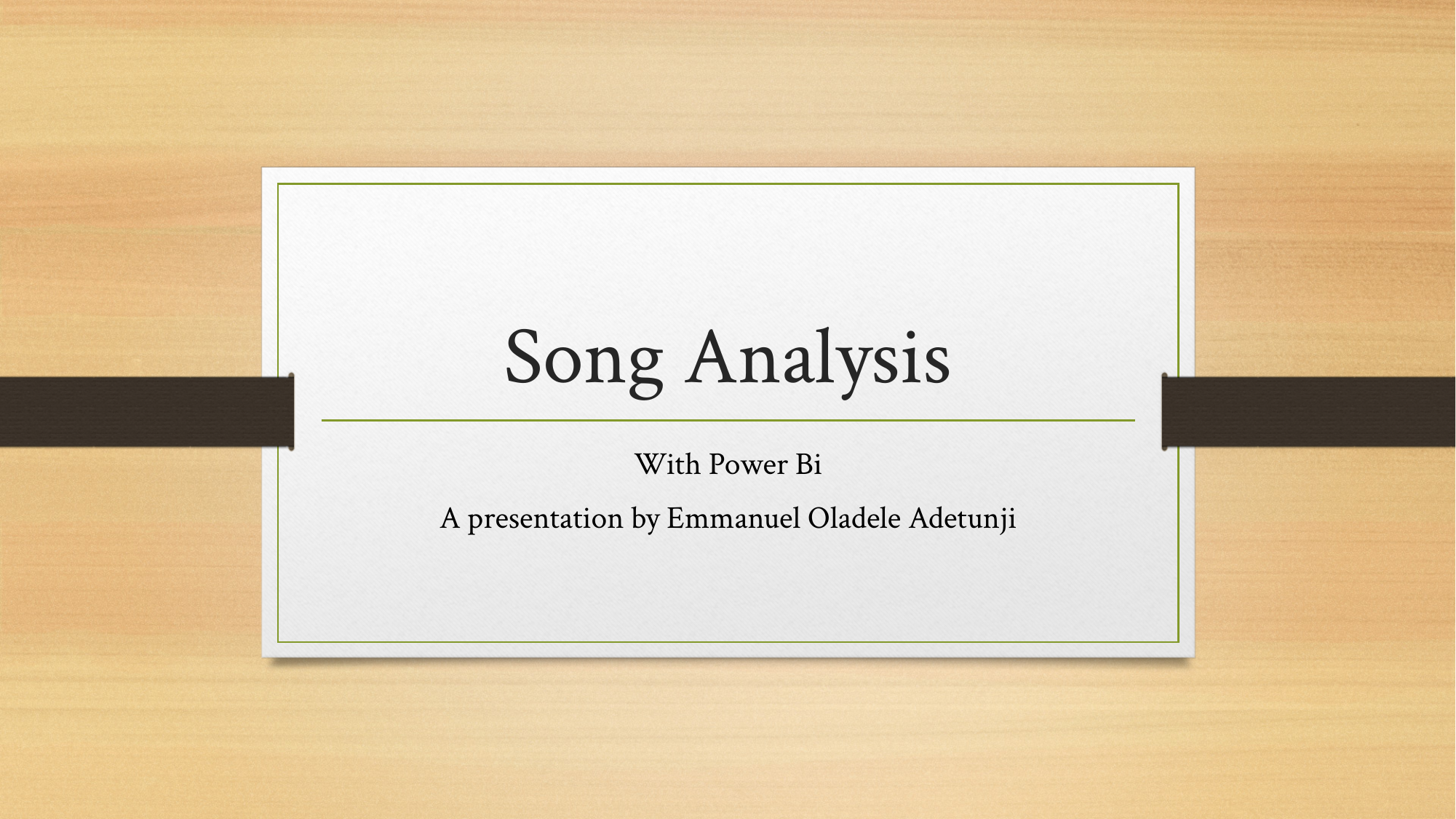

# Song Analysis
With Power Bi
A presentation by Emmanuel Oladele Adetunji